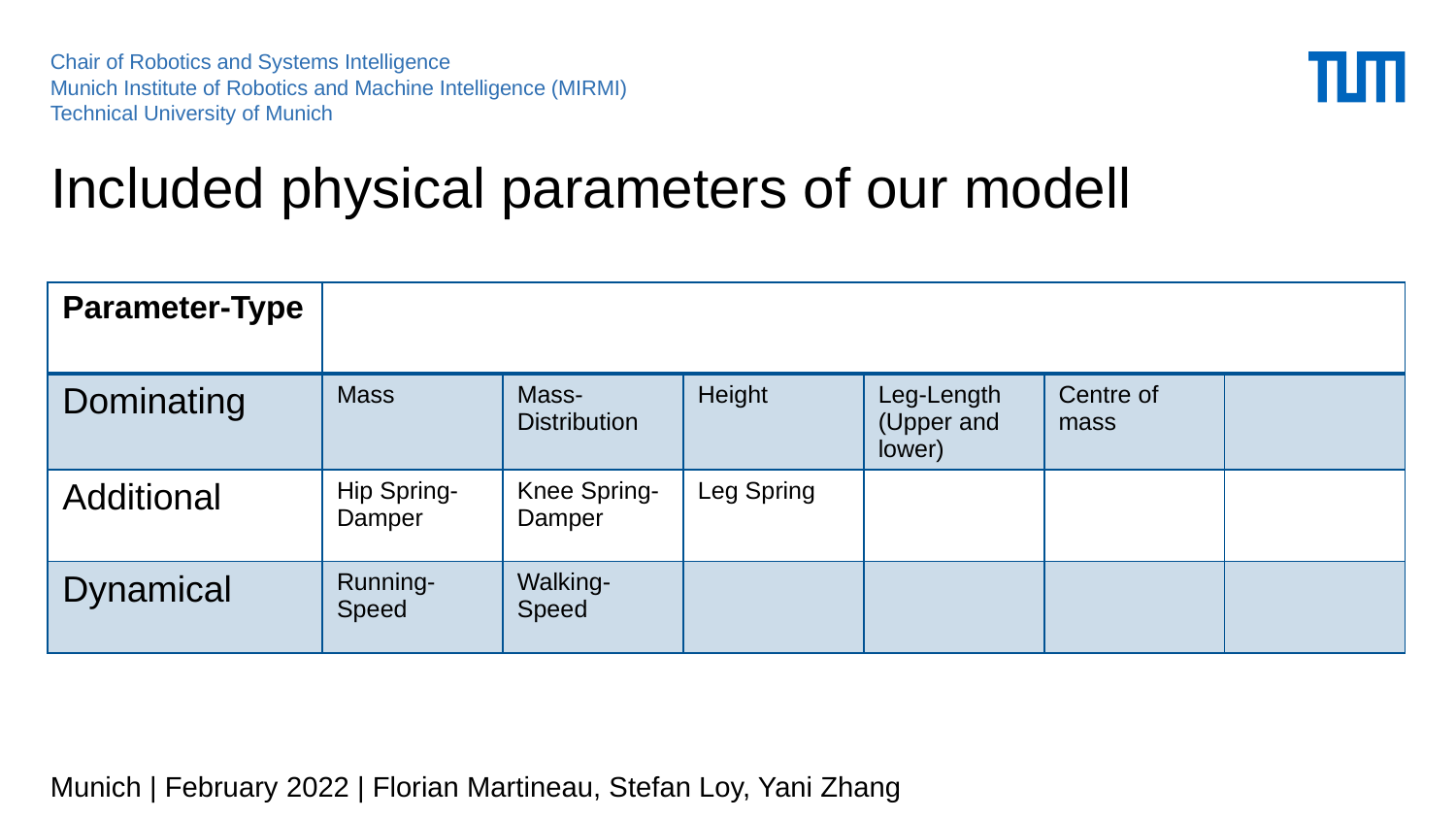

Chair of Robotics and Systems Intelligence
Munich Institute of Robotics and Machine Intelligence (MIRMI)
Technical University of Munich

# Included physical parameters of our modell
| Parameter-Type |  |  |  |  |  |  |
| --- | --- | --- | --- | --- | --- | --- |
| Dominating | Mass | Mass-Distribution | Height | Leg-Length (Upper and lower) | Centre of mass |  |
| Additional | Hip Spring-Damper | Knee Spring-Damper | Leg Spring |  |  |  |
| Dynamical | Running-Speed | Walking-Speed |  |  |  |  |
Munich | February 2022 | Florian Martineau, Stefan Loy, Yani Zhang